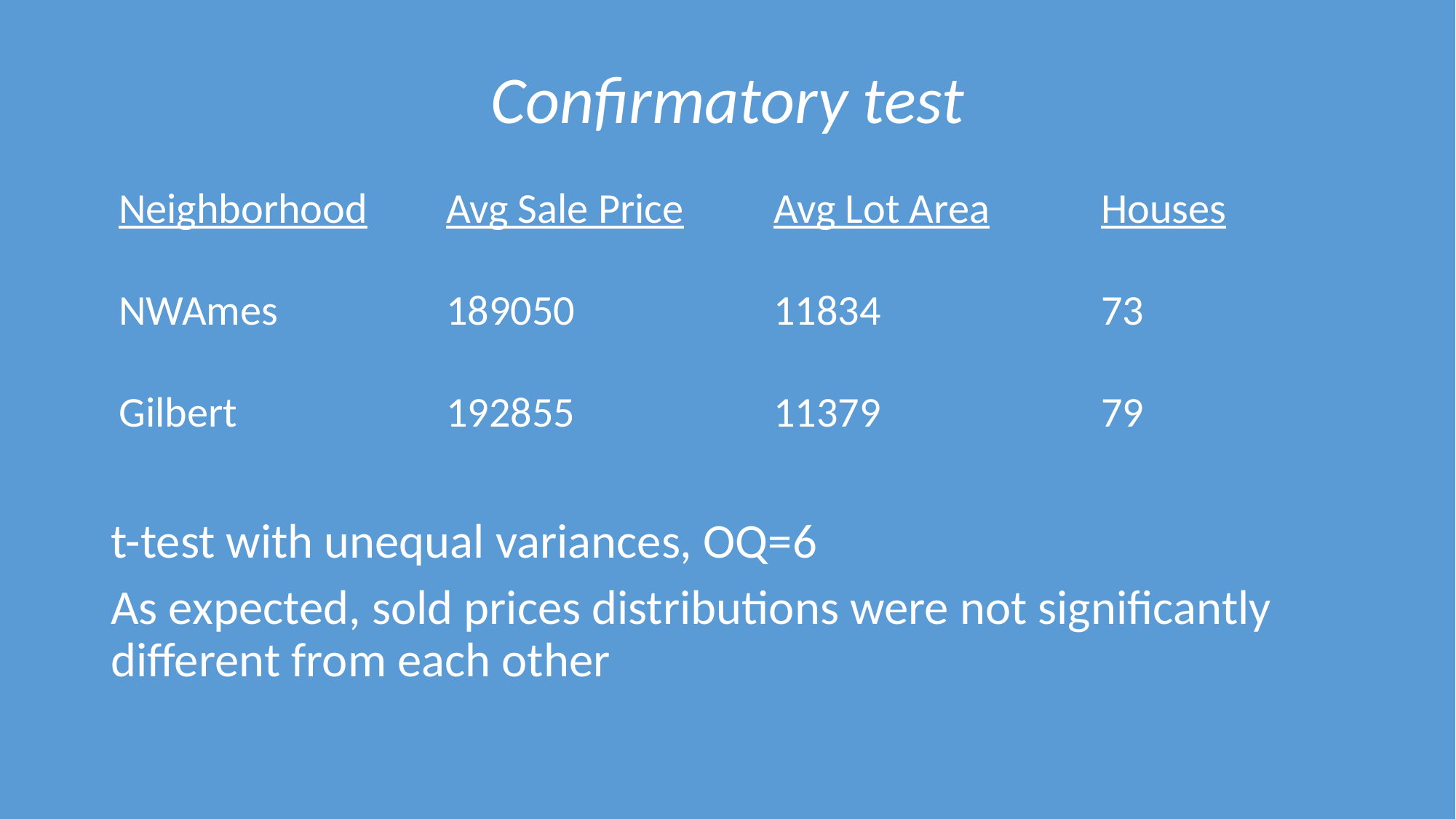

# Confirmatory test

t-test with unequal variances, OQ=6
As expected, sold prices distributions were not significantly different from each other
Neighborhood	Avg Sale Price	Avg Lot Area		Houses

NWAmes		189050		11834			73

Gilbert		192855		11379			79